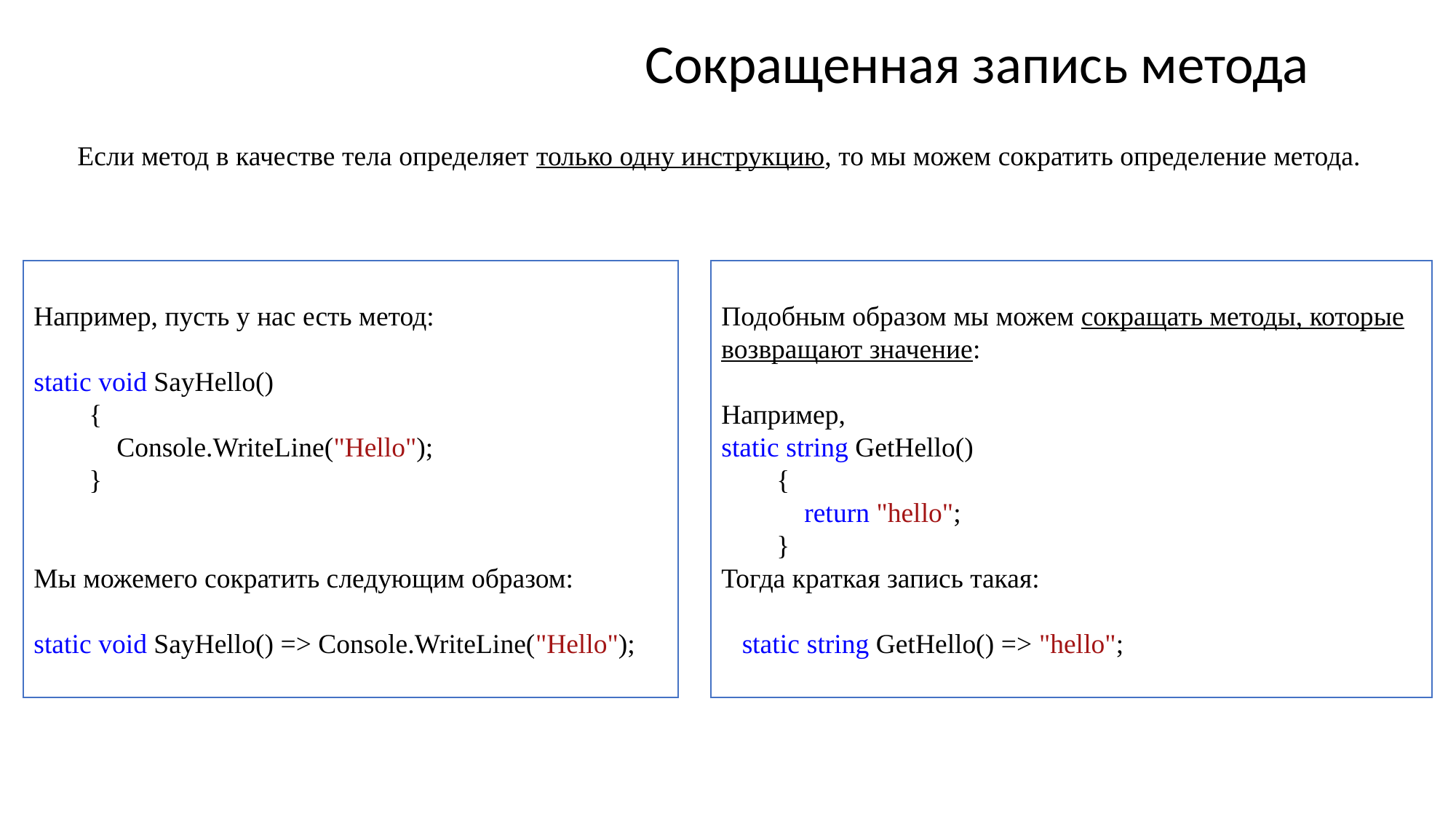

# Сокращенная запись метода
Если метод в качестве тела определяет только одну инструкцию, то мы можем сократить определение метода.

Подобным образом мы можем сокращать методы, которые возвращают значение:

Например,
static string GetHello()
        {
            return "hello";
        }
Тогда краткая запись такая:

   static string GetHello() => "hello";

Например, пусть у нас есть метод:

static void SayHello()
        {
            Console.WriteLine("Hello");
        }

Мы можемего сократить следующим образом:

static void SayHello() => Console.WriteLine("Hello");